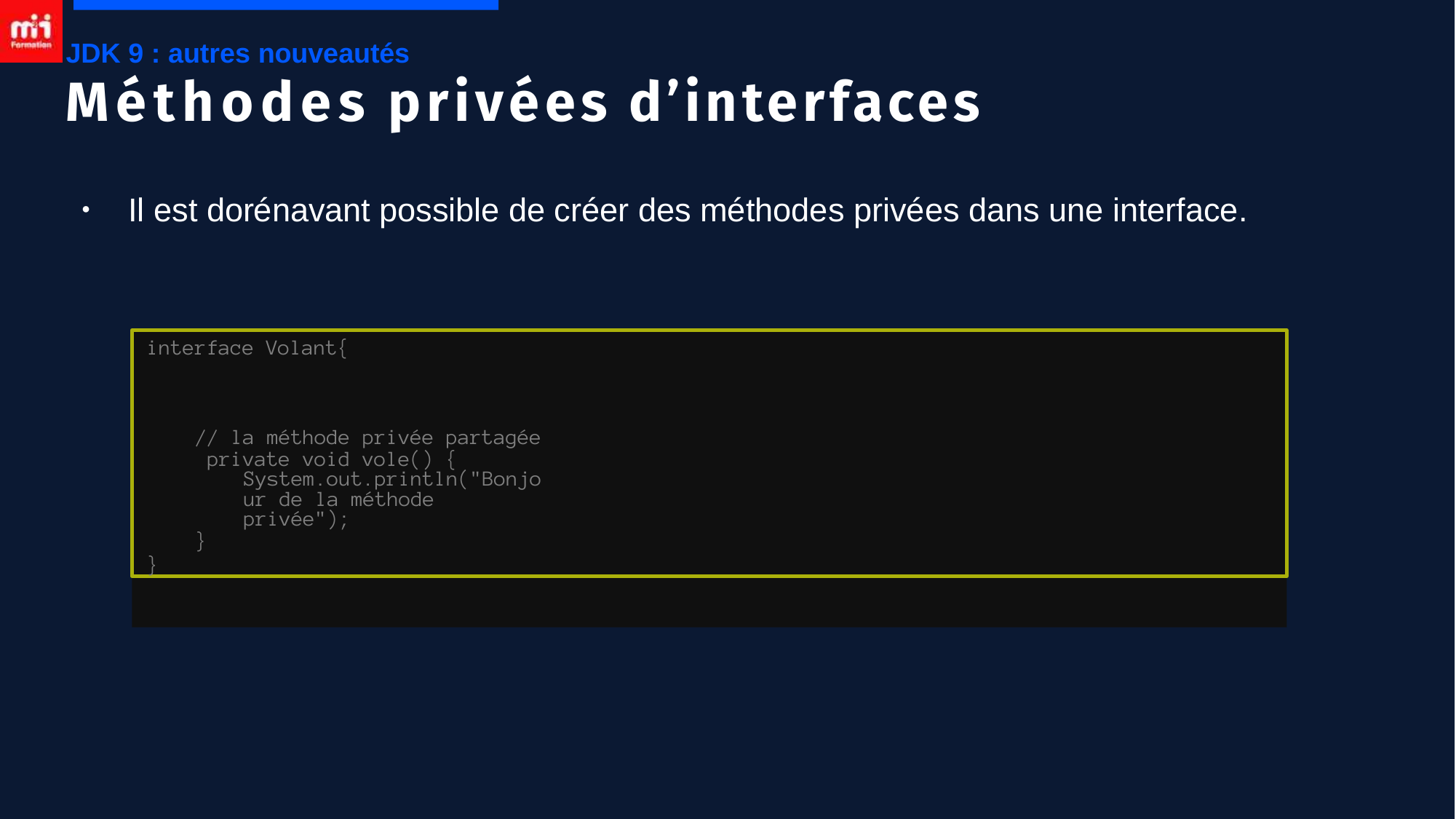

JDK 9 : autres nouveautés
# Méthodes privées d’interfaces
Il est dorénavant possible de créer des méthodes privées dans une interface.
●

interface Volant{

// la méthode privée partagée  private void vole() {
System.out.println("Bonjour de la méthode privée");
}
}